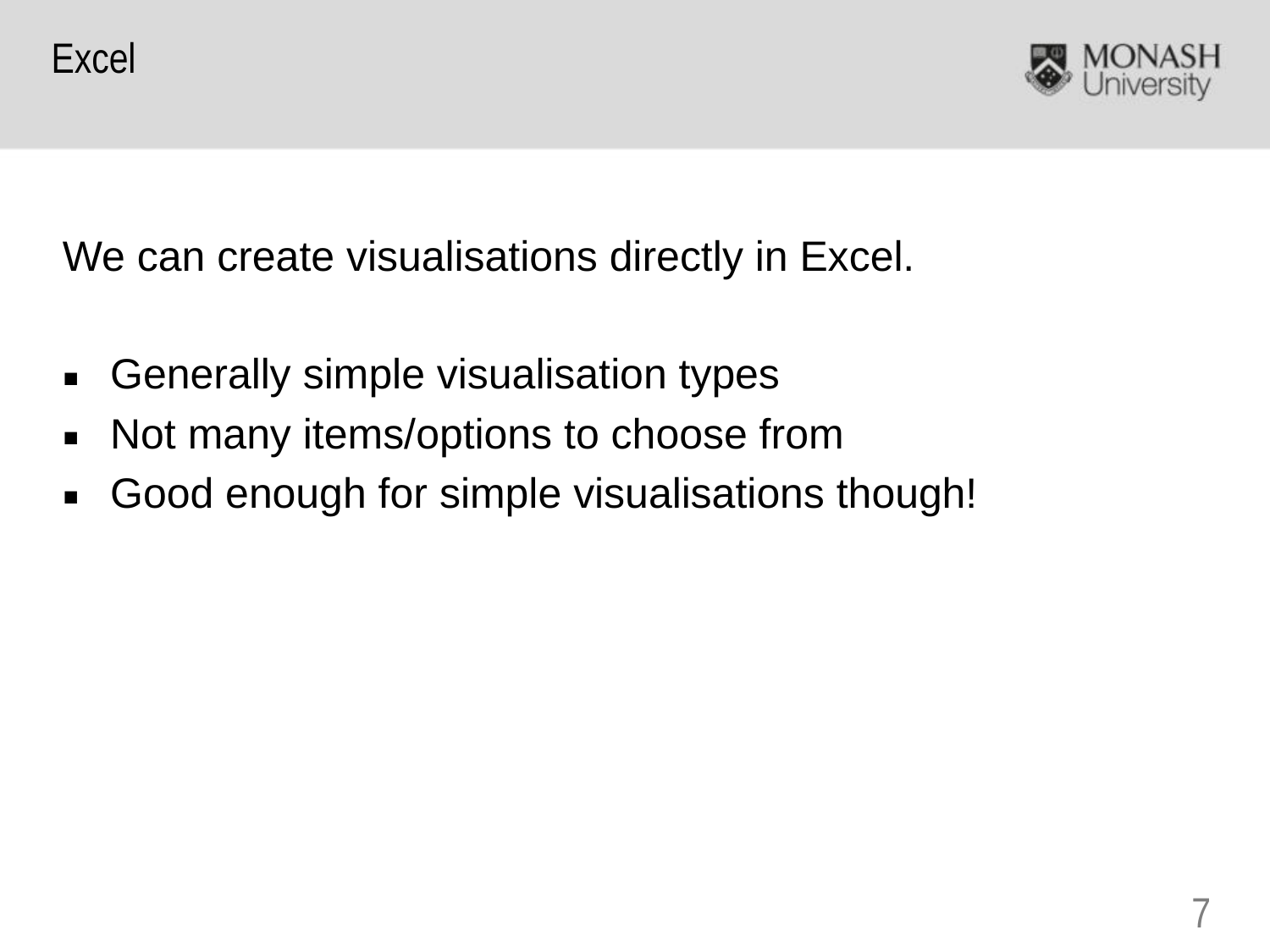

Excel
We can create visualisations directly in Excel.

Generally simple visualisation types
Not many items/options to choose from
Good enough for simple visualisations though!